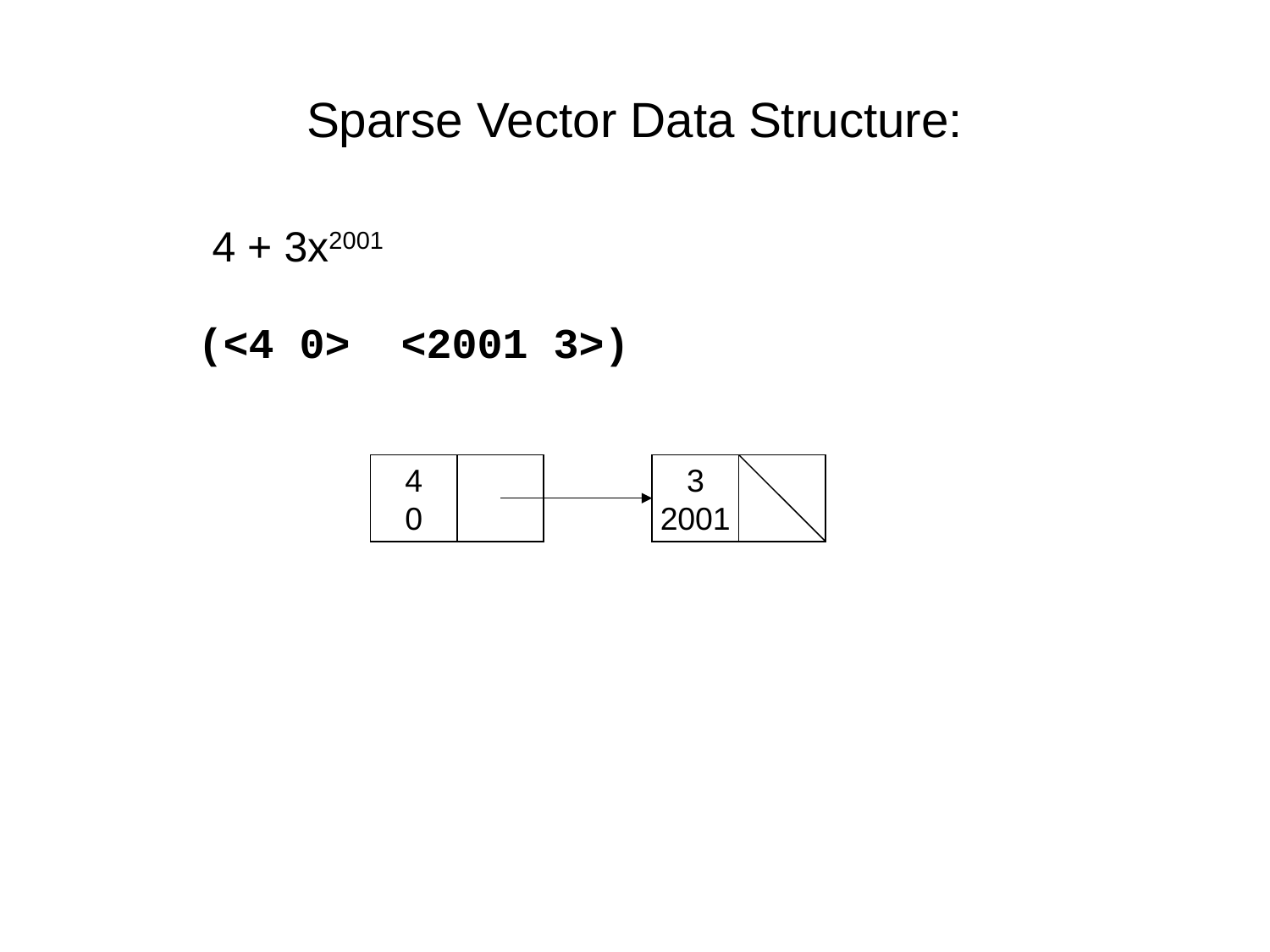

# Sparse Vector Data Structure:
4 + 3x2001
(<4 0>  <2001 3>)
4
0

3
2001